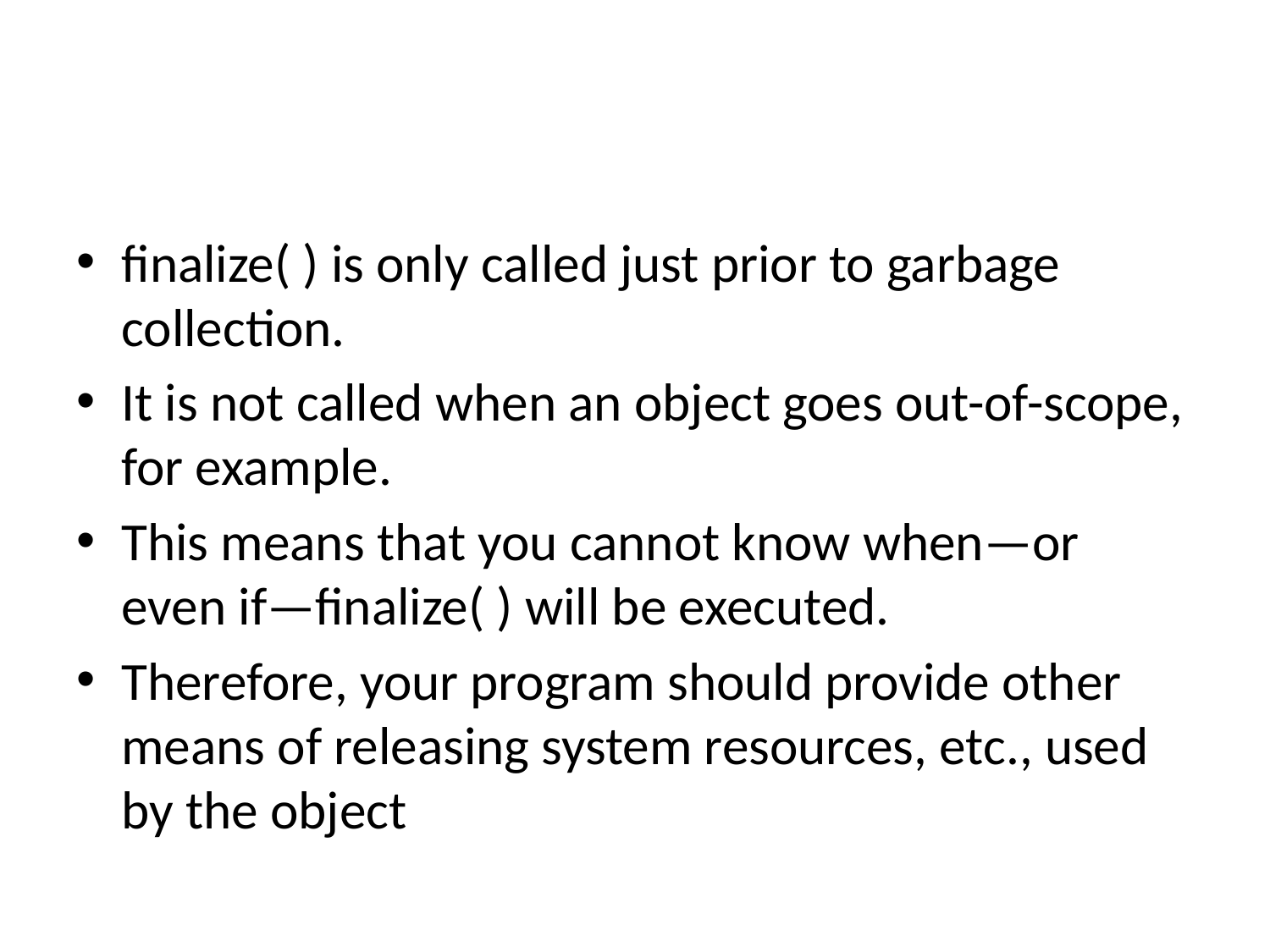

#
finalize( ) is only called just prior to garbage collection.
It is not called when an object goes out-of-scope, for example.
This means that you cannot know when—or even if—finalize( ) will be executed.
Therefore, your program should provide other means of releasing system resources, etc., used by the object